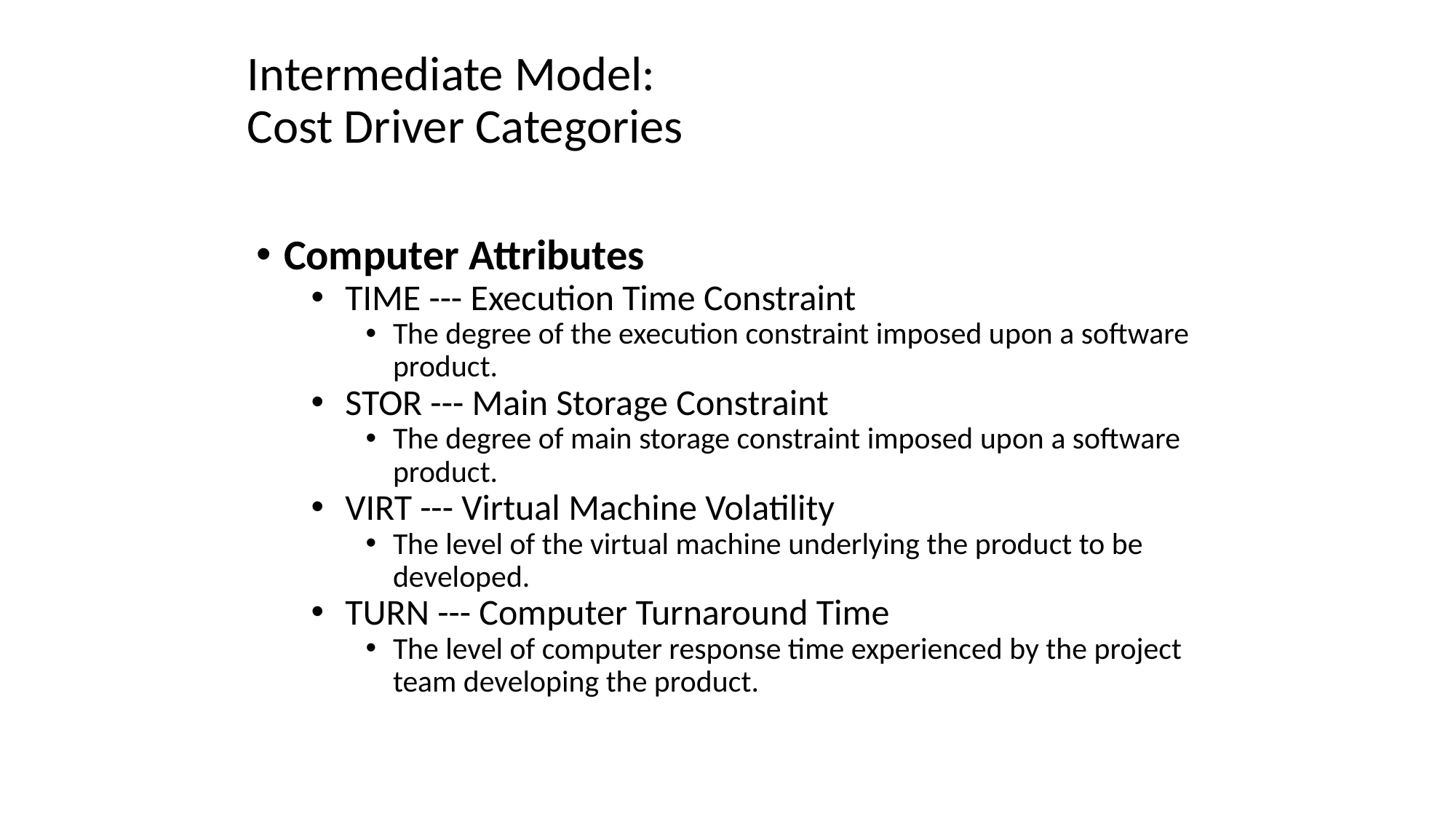

Intermediate Model:
Cost Driver Categories
Computer Attributes
TIME --- Execution Time Constraint
The degree of the execution constraint imposed upon a software product.
STOR --- Main Storage Constraint
The degree of main storage constraint imposed upon a software product.
VIRT --- Virtual Machine Volatility
The level of the virtual machine underlying the product to be developed.
TURN --- Computer Turnaround Time
The level of computer response time experienced by the project team developing the product.